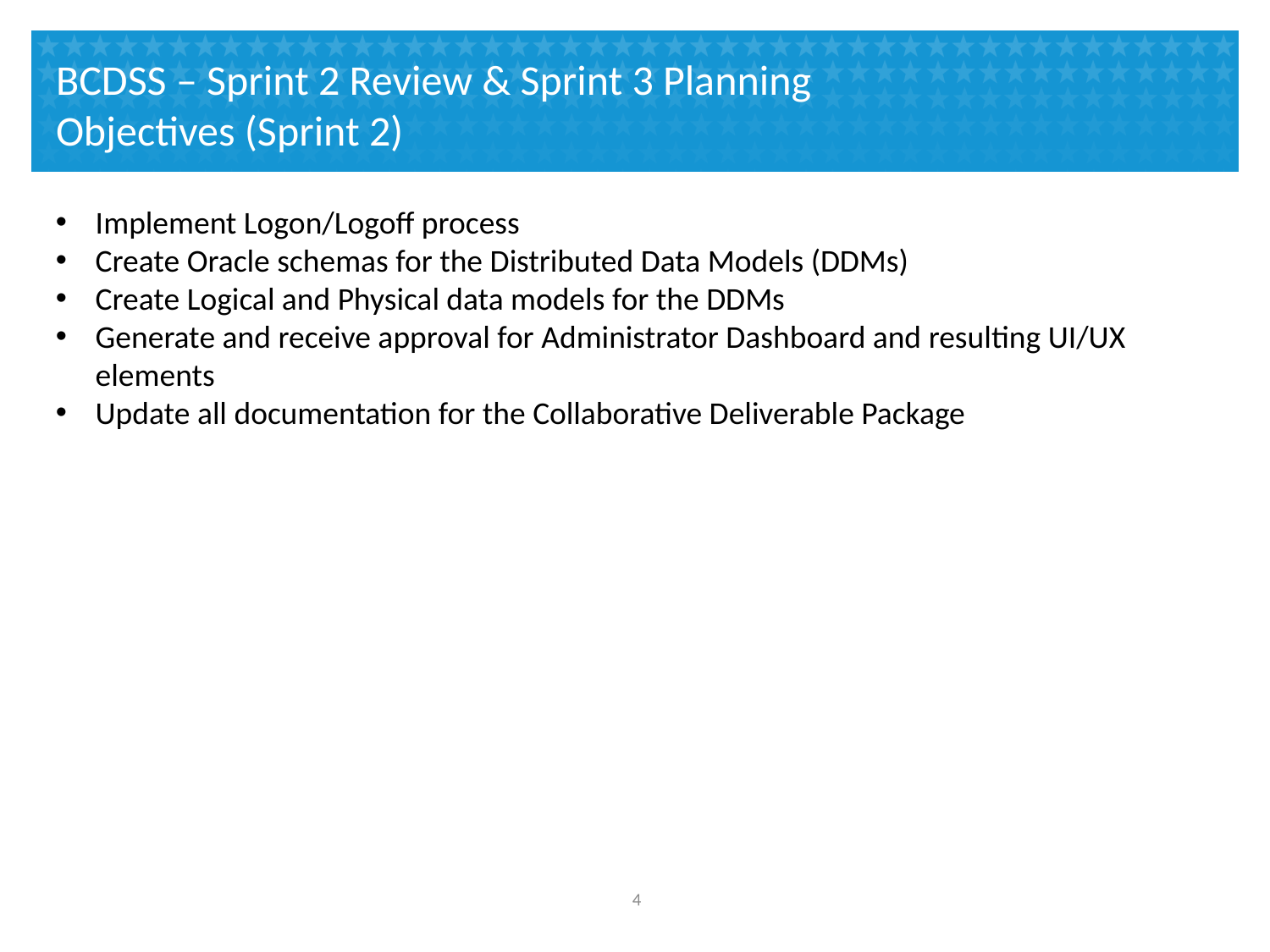

# BCDSS – Sprint 2 Review & Sprint 3 Planning Objectives (Sprint 2)
Implement Logon/Logoff process
Create Oracle schemas for the Distributed Data Models (DDMs)
Create Logical and Physical data models for the DDMs
Generate and receive approval for Administrator Dashboard and resulting UI/UX elements
Update all documentation for the Collaborative Deliverable Package
4